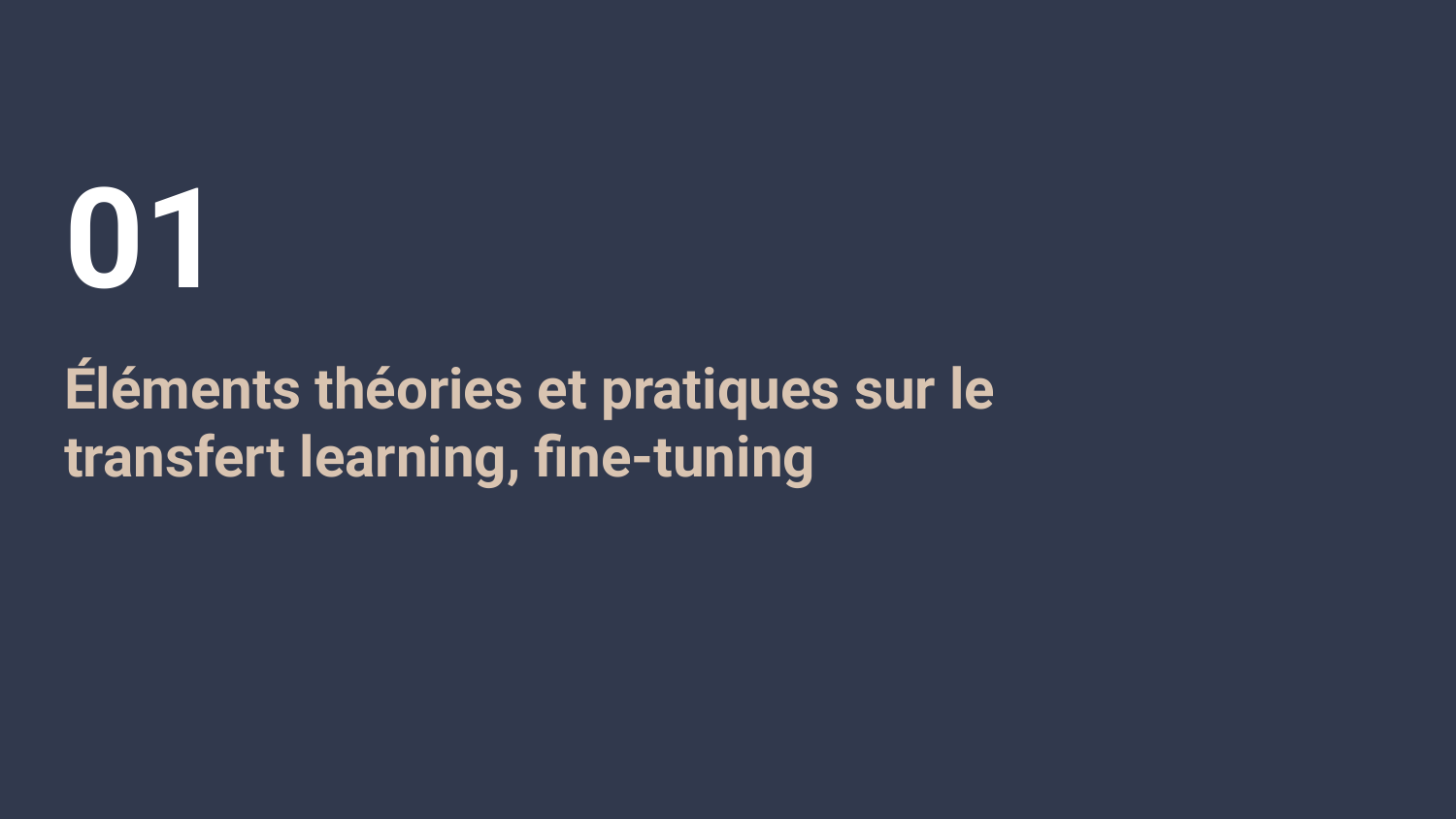

# 01
Éléments théories et pratiques sur le transfert learning, fine-tuning